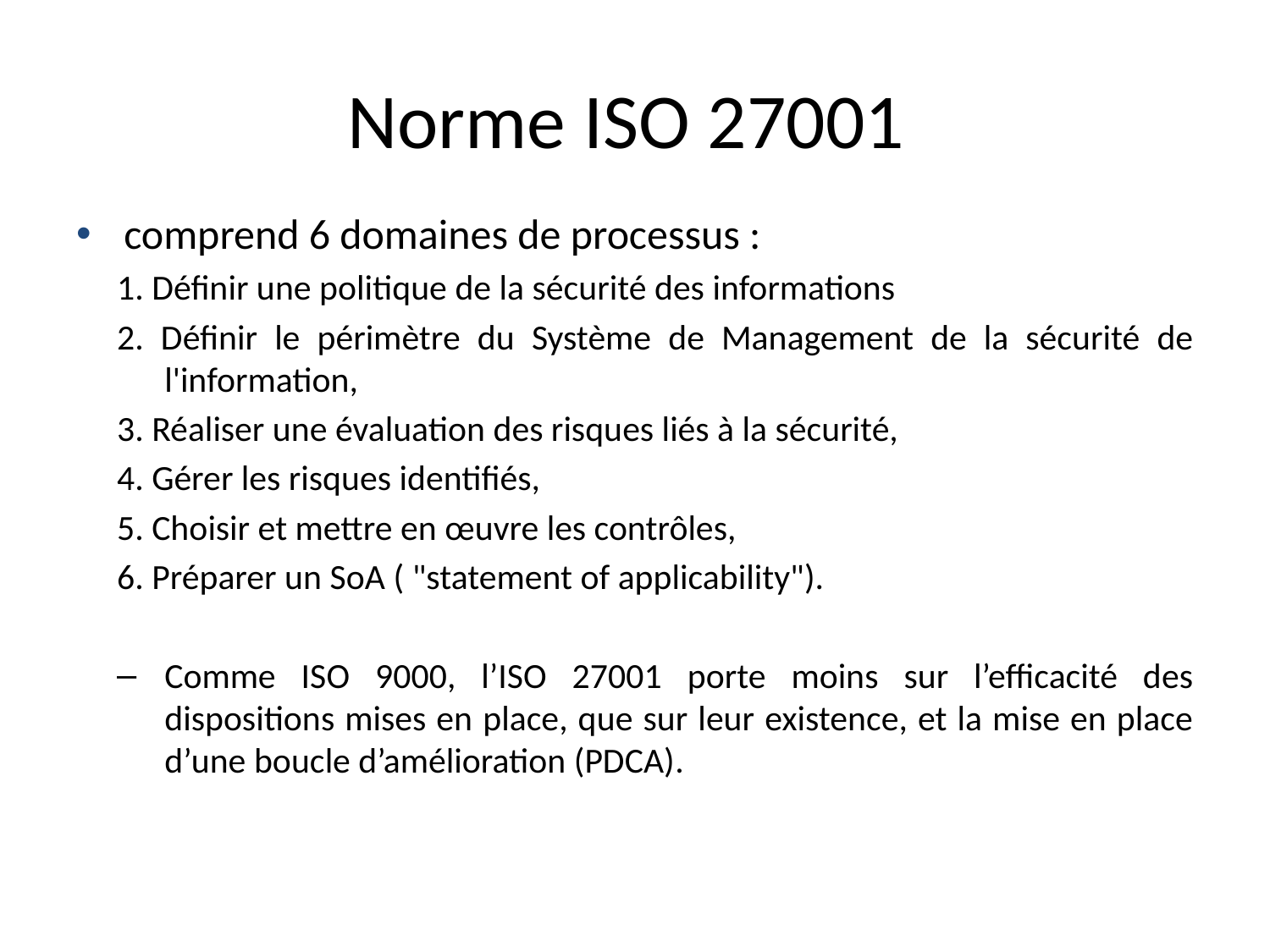

# Norme ISO 27001
comprend 6 domaines de processus :
1. Définir une politique de la sécurité des informations
2. Définir le périmètre du Système de Management de la sécurité de l'information,
3. Réaliser une évaluation des risques liés à la sécurité,
4. Gérer les risques identifiés,
5. Choisir et mettre en œuvre les contrôles,
6. Préparer un SoA ( "statement of applicability").

Comme ISO 9000, l’ISO 27001 porte moins sur l’efficacité des dispositions mises en place, que sur leur existence, et la mise en place d’une boucle d’amélioration (PDCA).